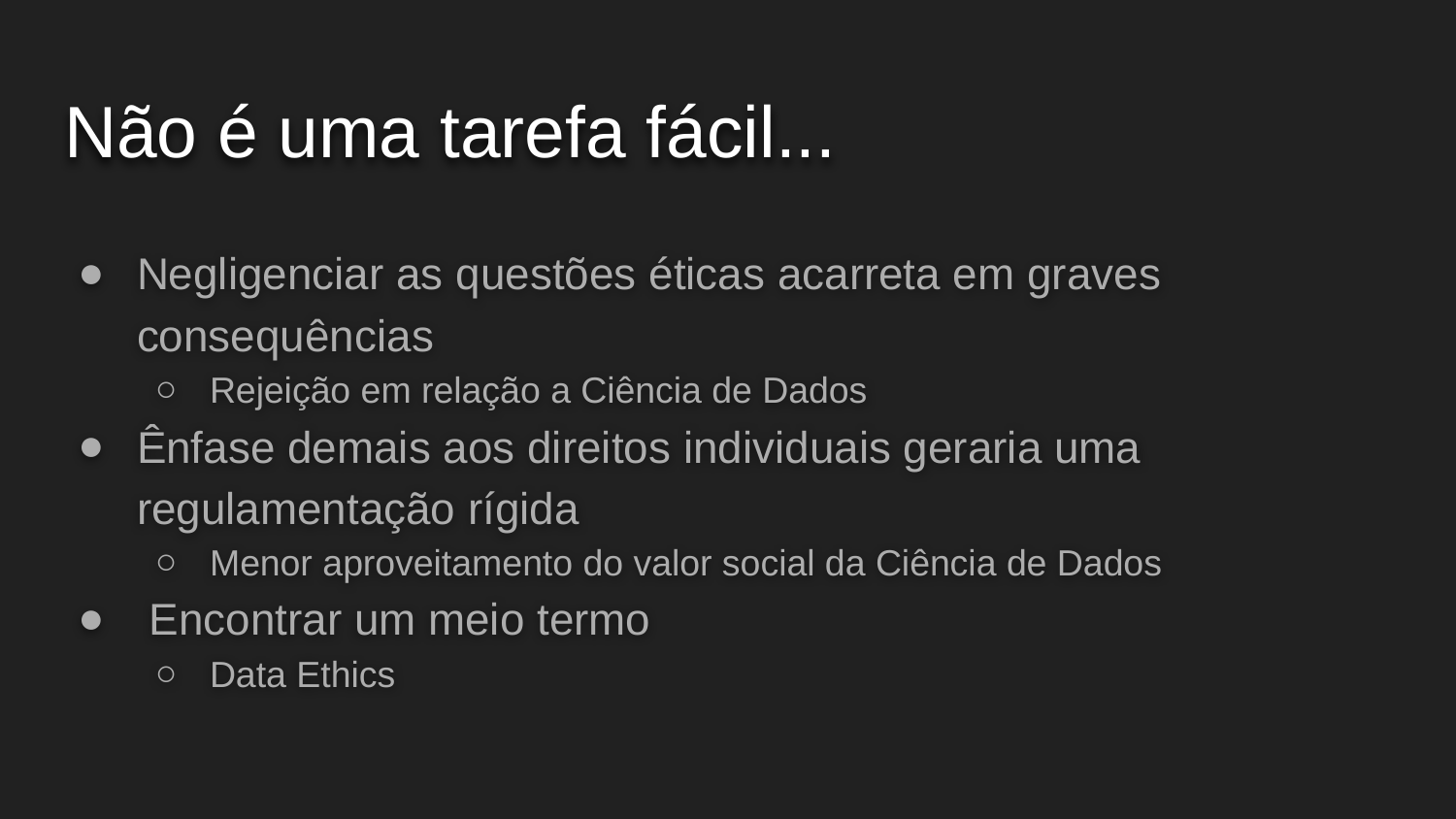

# Não é uma tarefa fácil...
Negligenciar as questões éticas acarreta em graves consequências
Rejeição em relação a Ciência de Dados
Ênfase demais aos direitos individuais geraria uma regulamentação rígida
Menor aproveitamento do valor social da Ciência de Dados
 Encontrar um meio termo
Data Ethics